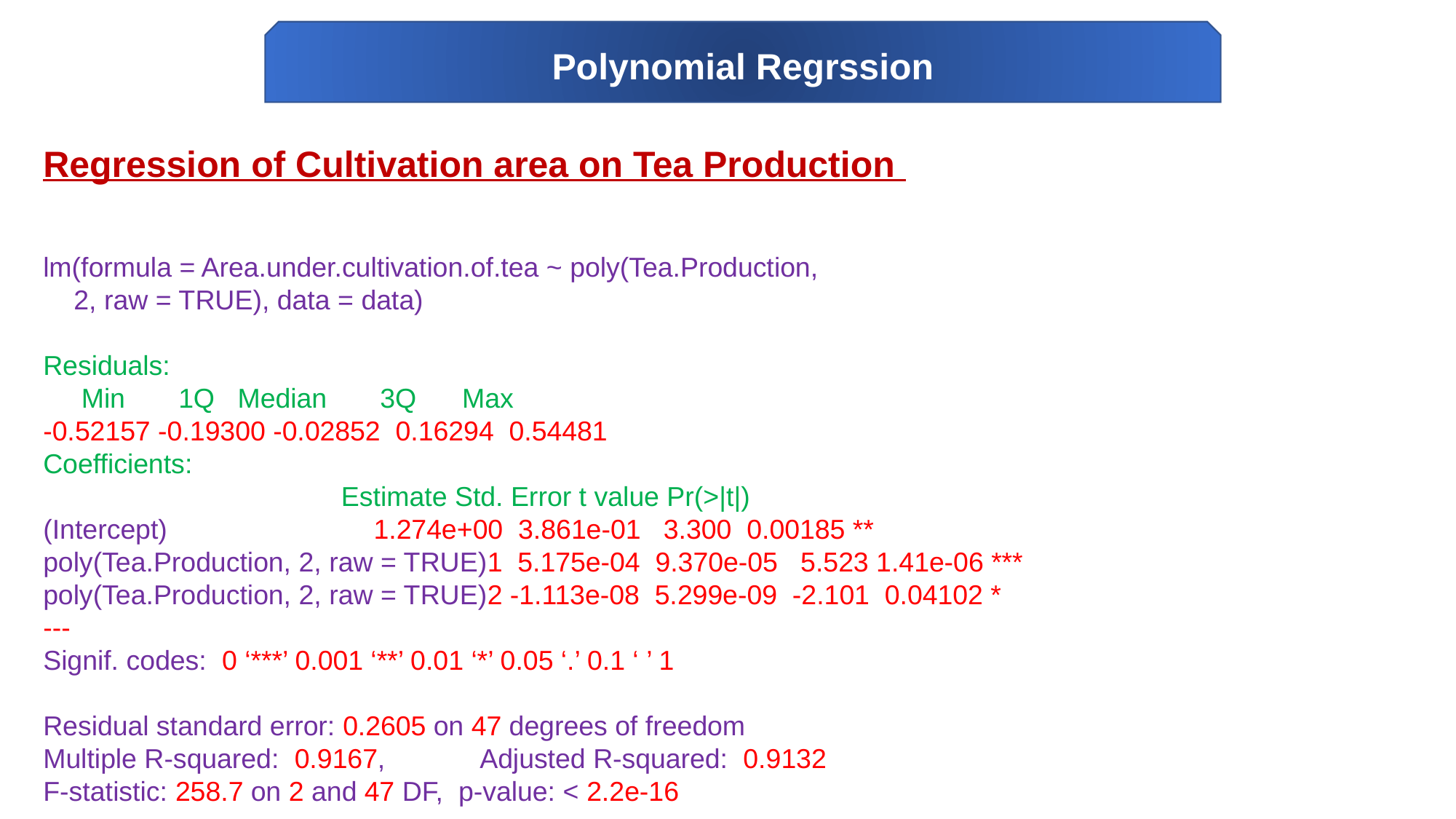

Polynomial Regrssion
Regression of Cultivation area on Tea Production

lm(formula = Area.under.cultivation.of.tea ~ poly(Tea.Production,
    2, raw = TRUE), data = data)

Residuals:
     Min       1Q   Median       3Q      Max
-0.52157 -0.19300 -0.02852  0.16294  0.54481
Coefficients:
                                       Estimate Std. Error t value Pr(>|t|)
(Intercept)                           1.274e+00  3.861e-01   3.300  0.00185 **
poly(Tea.Production, 2, raw = TRUE)1  5.175e-04  9.370e-05   5.523 1.41e-06 ***
poly(Tea.Production, 2, raw = TRUE)2 -1.113e-08  5.299e-09  -2.101  0.04102 *
---
Signif. codes:  0 ‘***’ 0.001 ‘**’ 0.01 ‘*’ 0.05 ‘.’ 0.1 ‘ ’ 1

Residual standard error: 0.2605 on 47 degrees of freedom
Multiple R-squared:  0.9167,	Adjusted R-squared:  0.9132
F-statistic: 258.7 on 2 and 47 DF,  p-value: < 2.2e-16